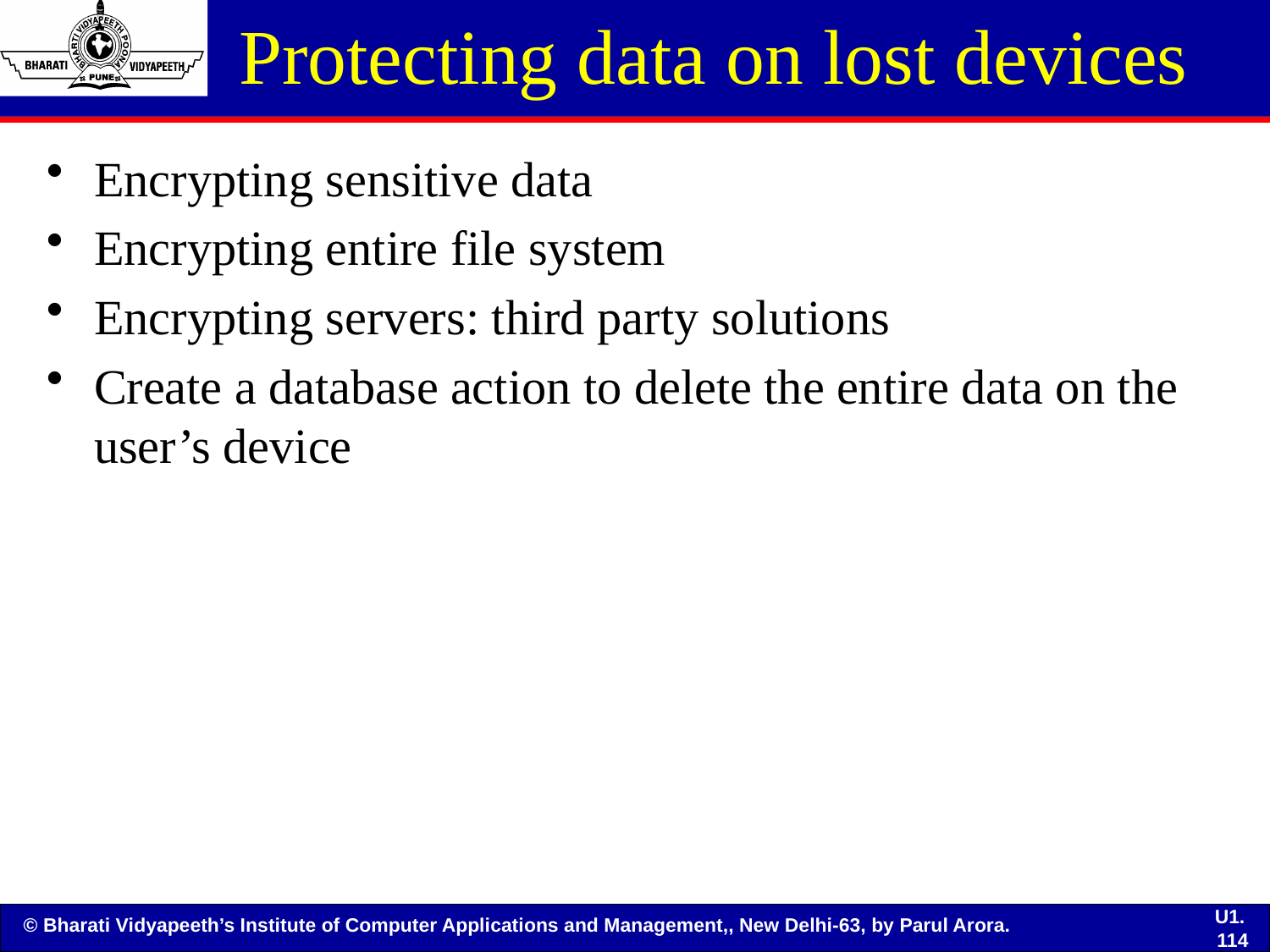

# Protecting data on lost devices
Encrypting sensitive data
Encrypting entire file system
Encrypting servers: third party solutions
Create a database action to delete the entire data on the user’s device